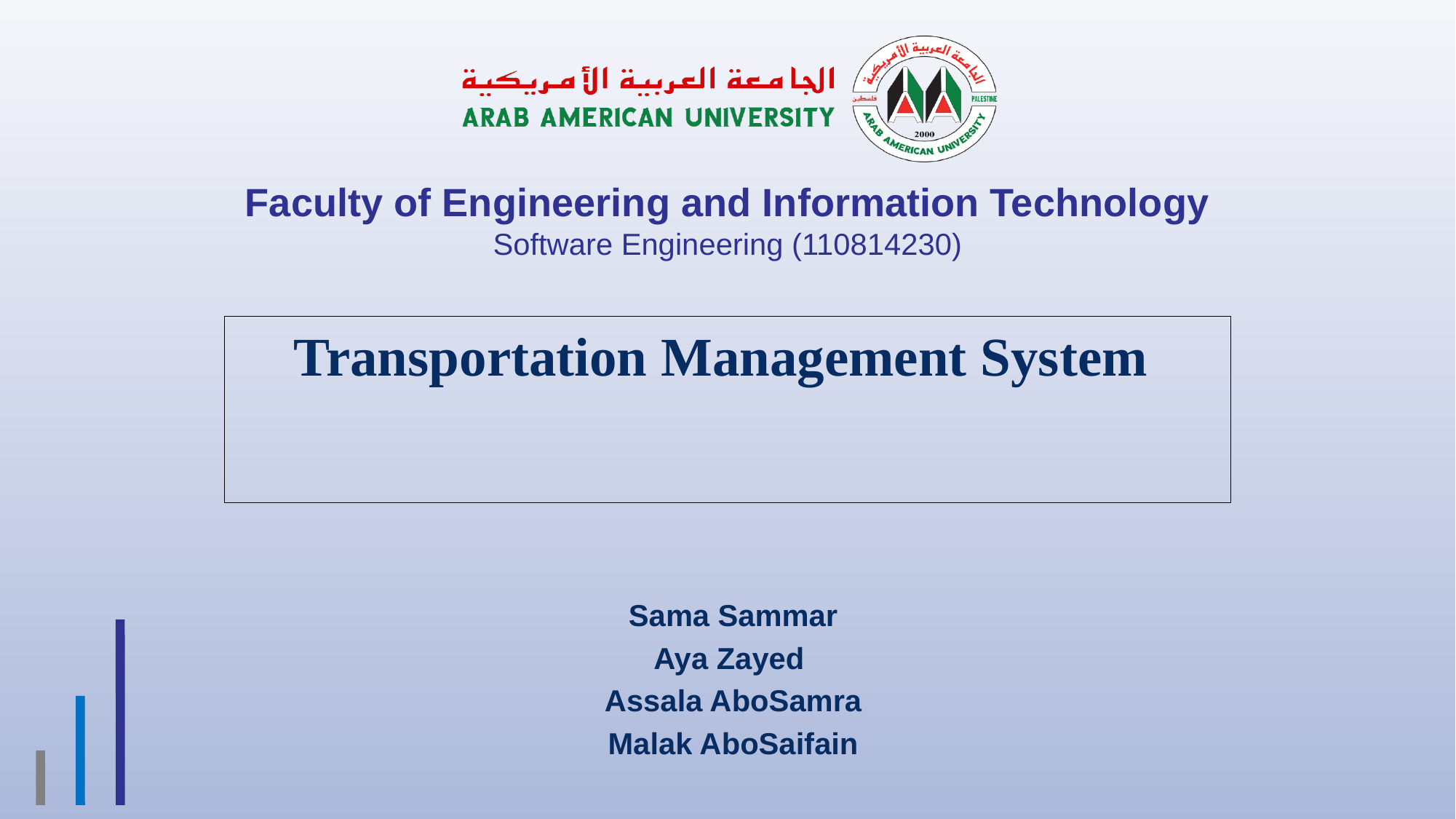

# Transportation Management System
Sama Sammar
Aya Zayed
Assala AboSamra
Malak AboSaifain